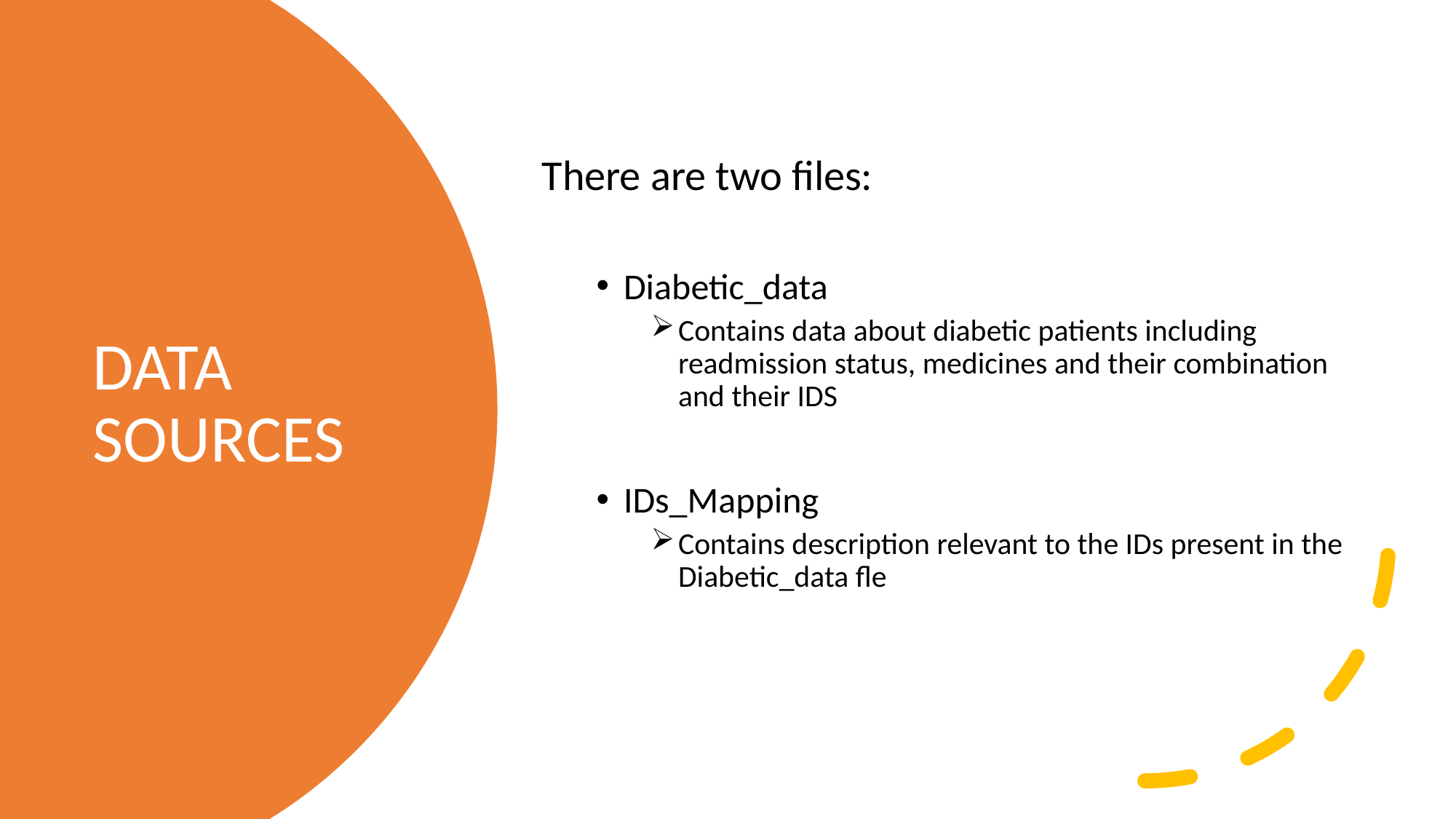

There are two files:

Diabetic_data
Contains data about diabetic patients including readmission status, medicines and their combination and their IDS

IDs_Mapping
Contains description relevant to the IDs present in the Diabetic_data fle

# DATA SOURCES